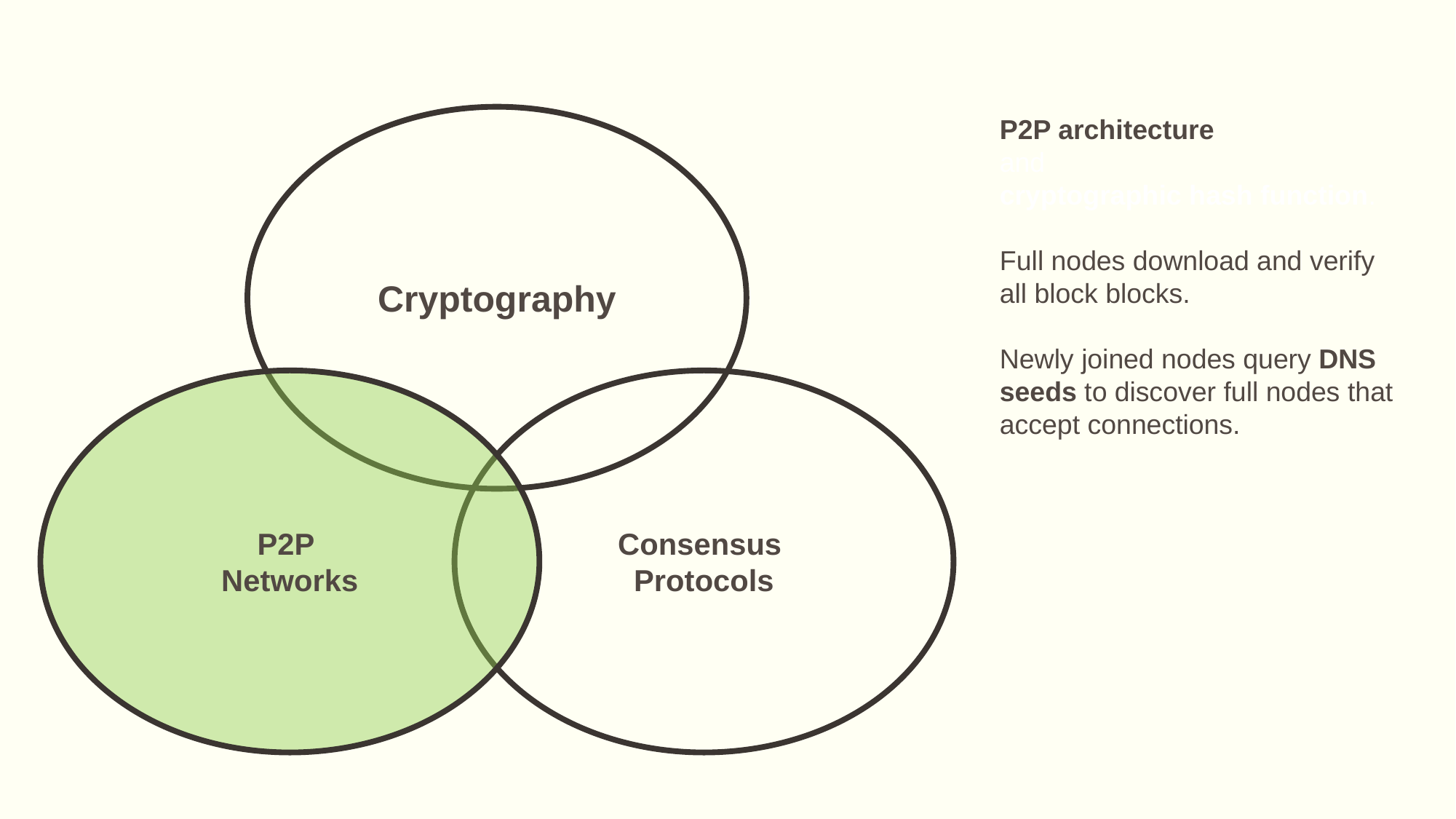

Cryptography
P2P architecture
and
cryptographic hash function.

Full nodes download and verify all block blocks.

Newly joined nodes query DNS seeds to discover full nodes that accept connections.

P2P
Networks
Consensus
Protocols